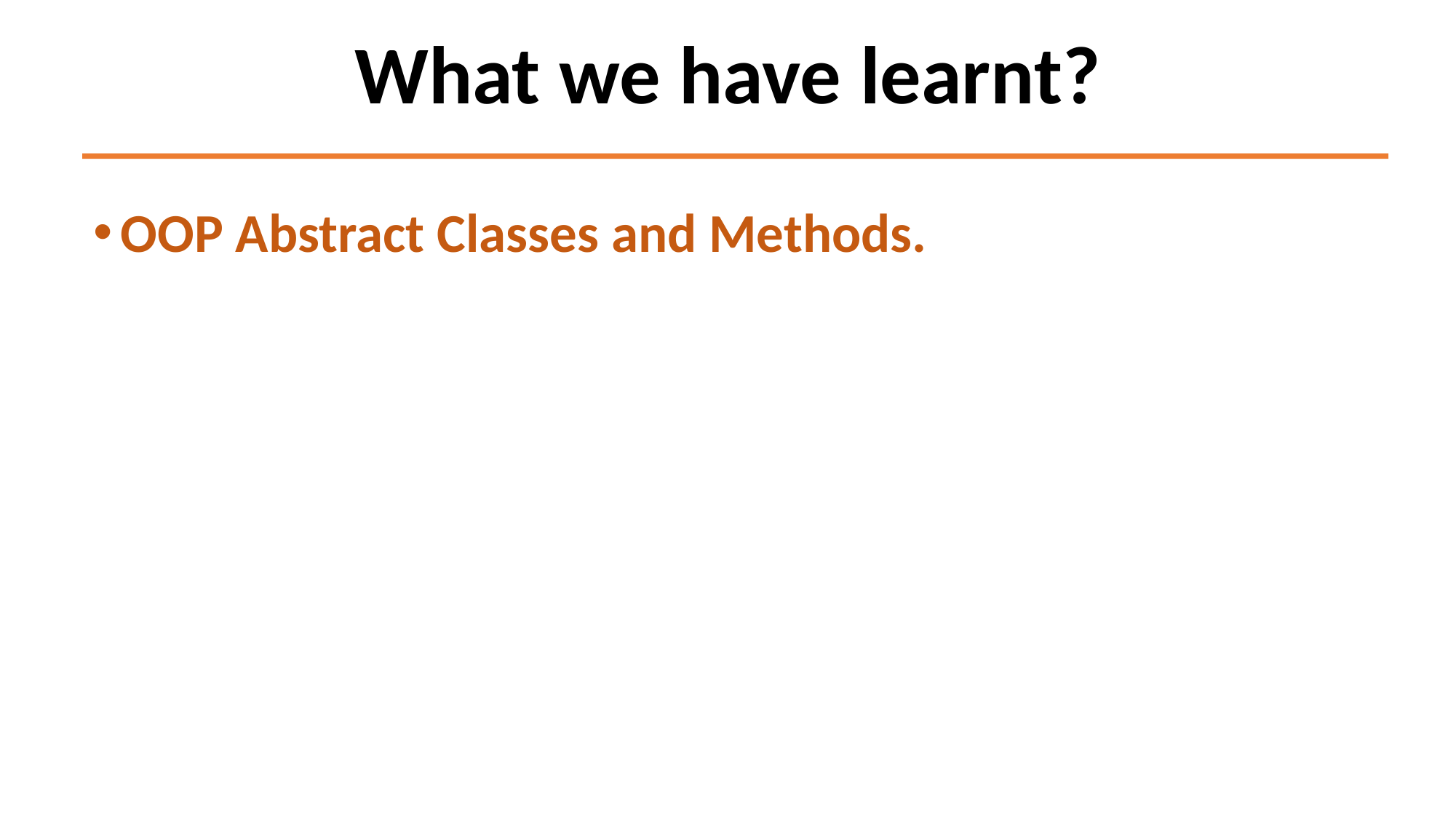

# What we have learnt?

OOP Abstract Classes and Methods.